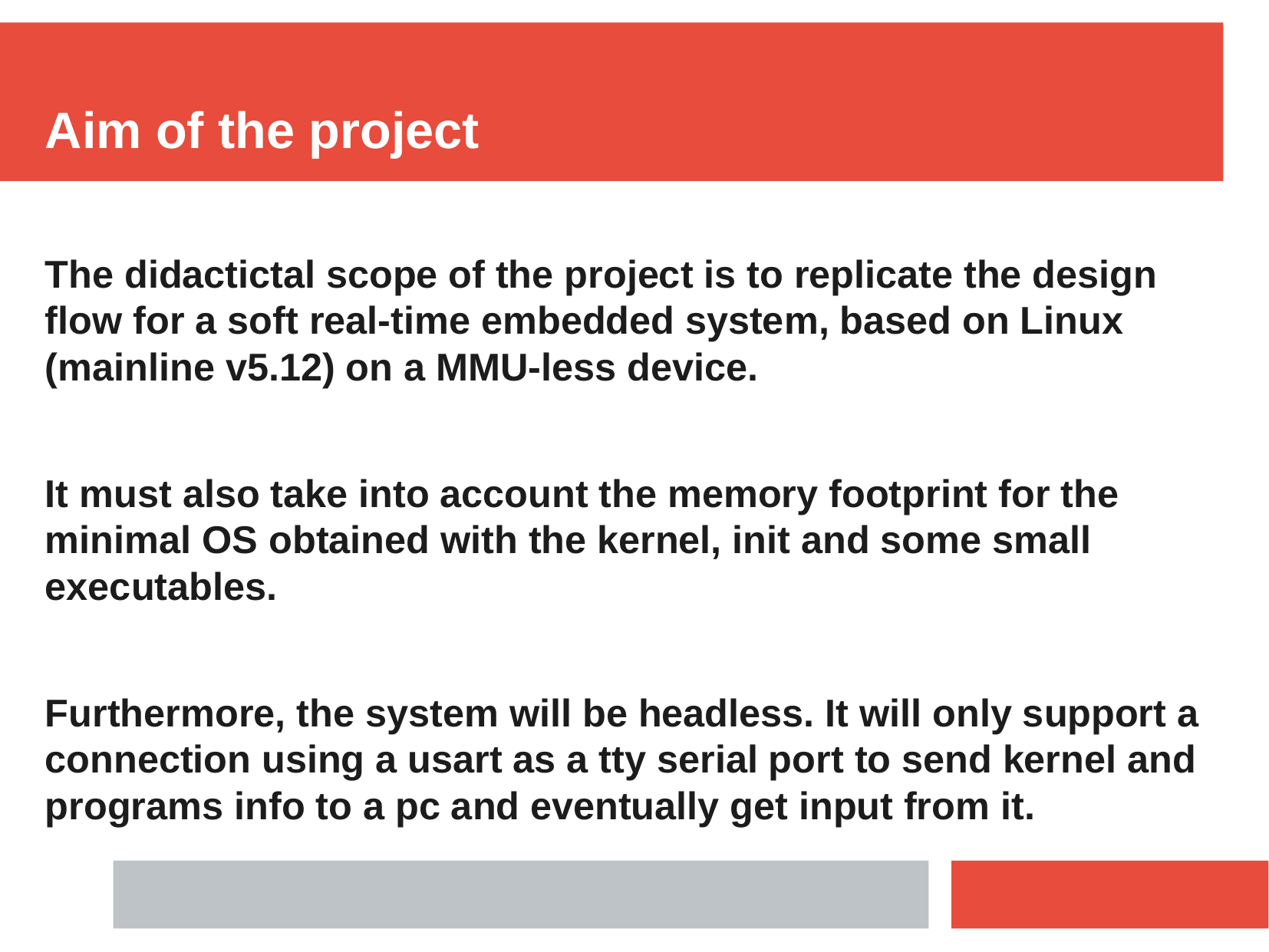

Aim of the project
The didactictal scope of the project is to replicate the design flow for a soft real-time embedded system, based on Linux (mainline v5.12) on a MMU-less device.

It must also take into account the memory footprint for the minimal OS obtained with the kernel, init and some small executables.

Furthermore, the system will be headless. It will only support a connection using a usart as a tty serial port to send kernel and programs info to a pc and eventually get input from it.